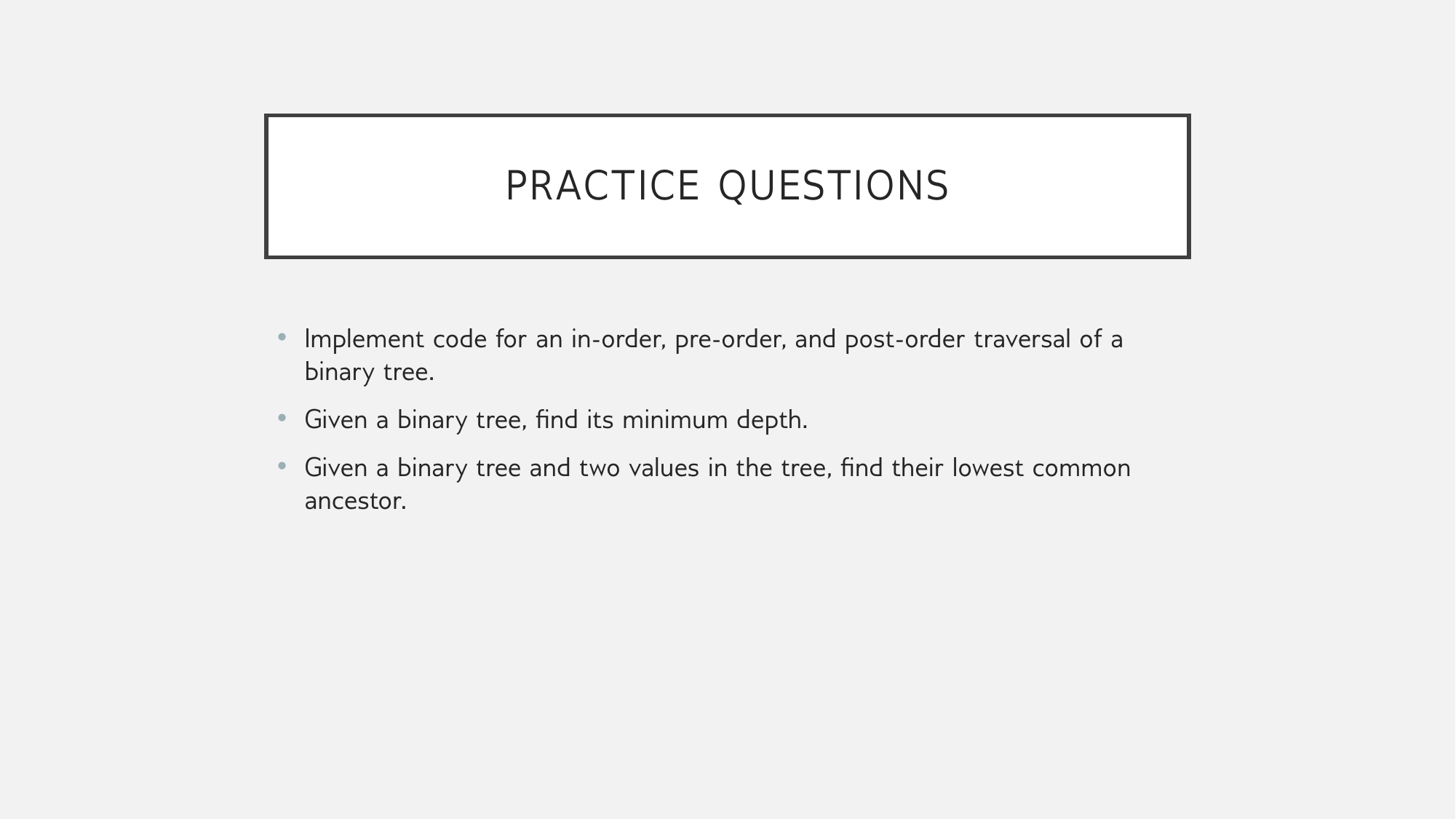

# Practice questions
Implement code for an in-order, pre-order, and post-order traversal of a binary tree.
Given a binary tree, find its minimum depth.
Given a binary tree and two values in the tree, find their lowest common ancestor.